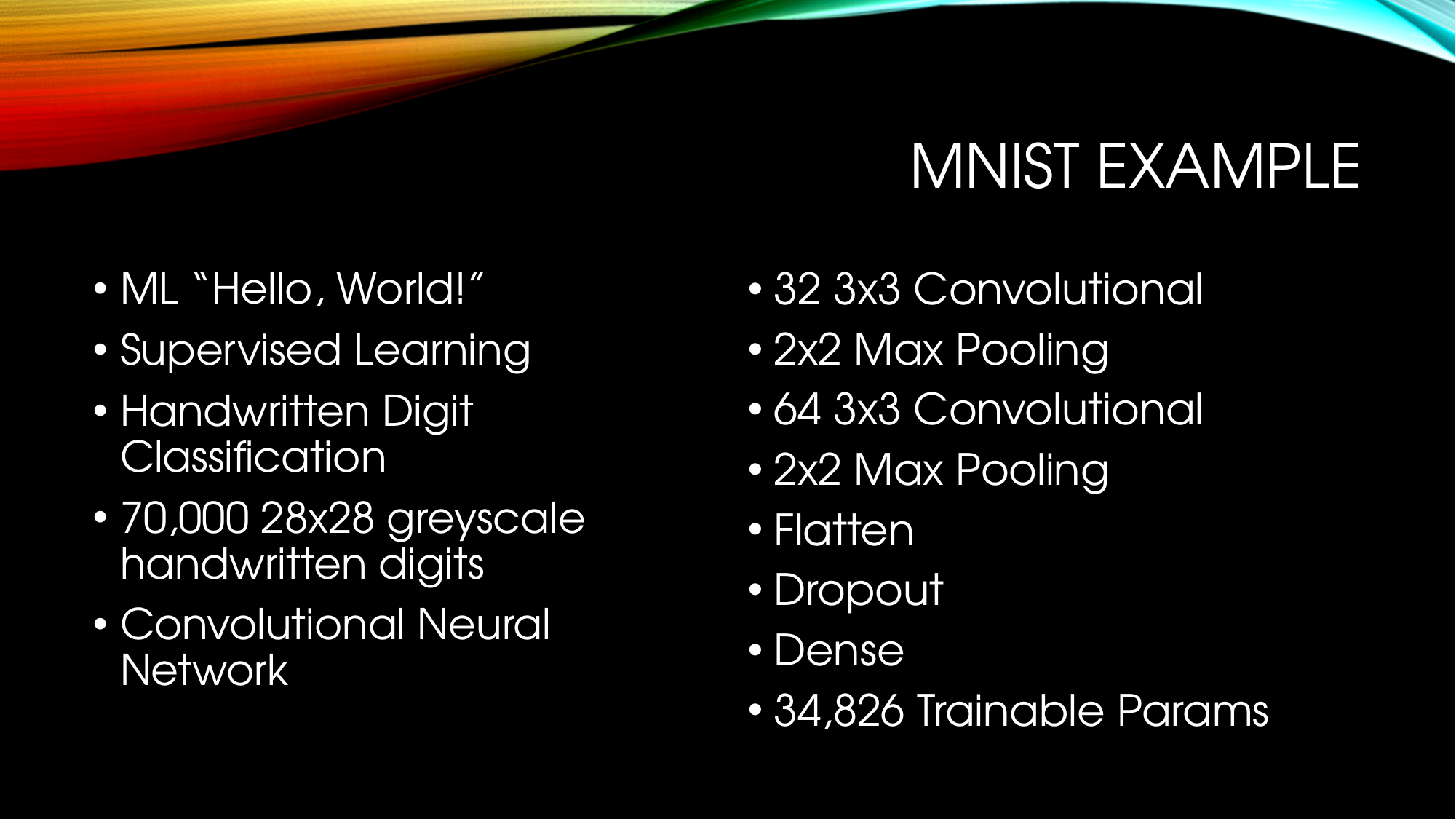

# MNIST Example
ML “Hello, World!”
Supervised Learning
Handwritten Digit Classification
70,000 28x28 greyscale handwritten digits
Convolutional Neural Network
32 3x3 Convolutional
2x2 Max Pooling
64 3x3 Convolutional
2x2 Max Pooling
Flatten
Dropout
Dense
34,826 Trainable Params